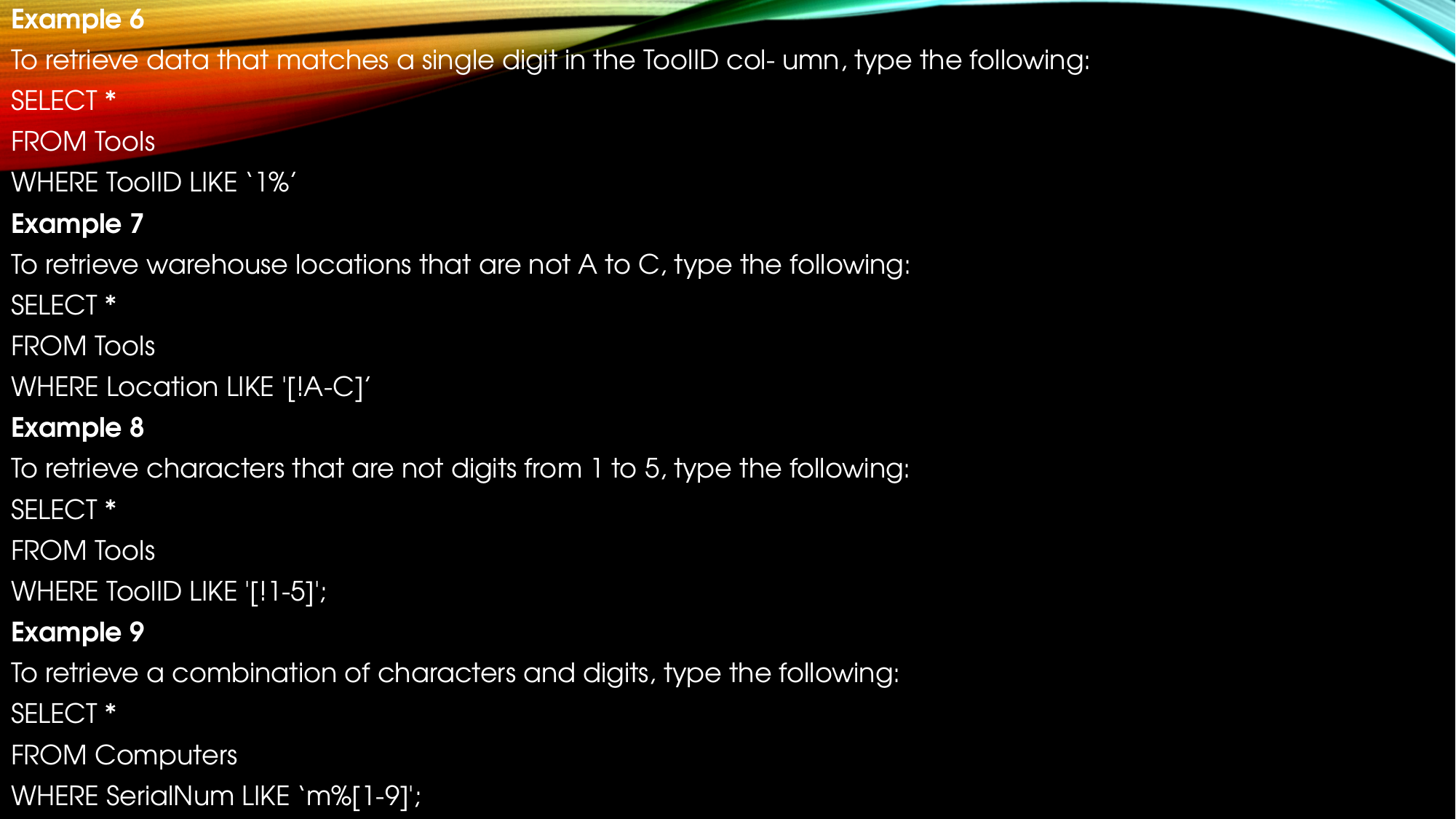

Example 6
To retrieve data that matches a single digit in the ToolID col- umn, type the following:
SELECT *
FROM Tools
WHERE ToolID LIKE ‘1%’
Example 7
To retrieve warehouse locations that are not A to C, type the following:
SELECT *
FROM Tools
WHERE Location LIKE '[!A-C]’
Example 8
To retrieve characters that are not digits from 1 to 5, type the following:
SELECT *
FROM Tools
WHERE ToolID LIKE '[!1-5]';
Example 9
To retrieve a combination of characters and digits, type the following:
SELECT *
FROM Computers
WHERE SerialNum LIKE ‘m%[1-9]';